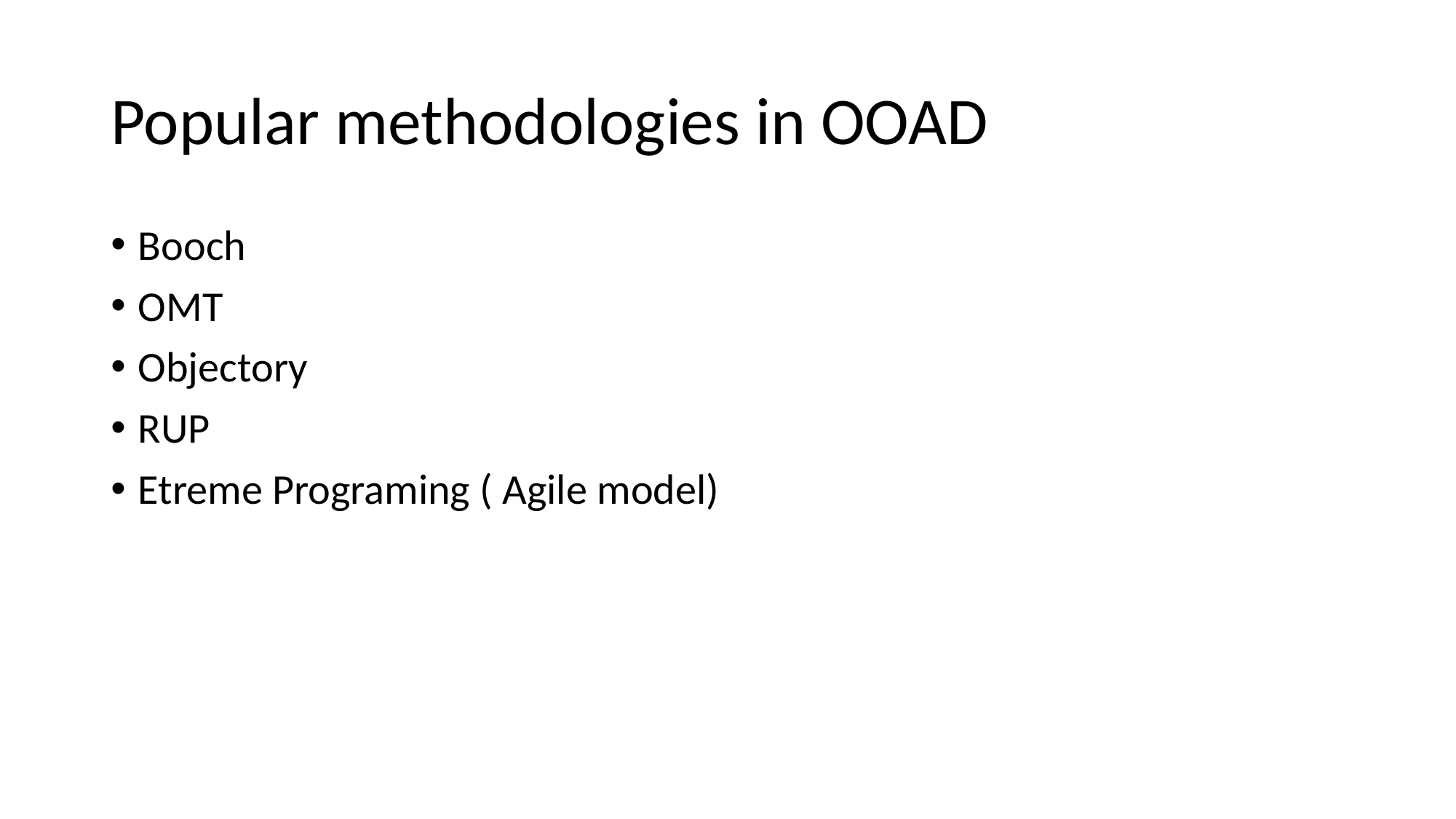

# Popular methodologies in OOAD
Booch
OMT
Objectory
RUP
Etreme Programing ( Agile model)